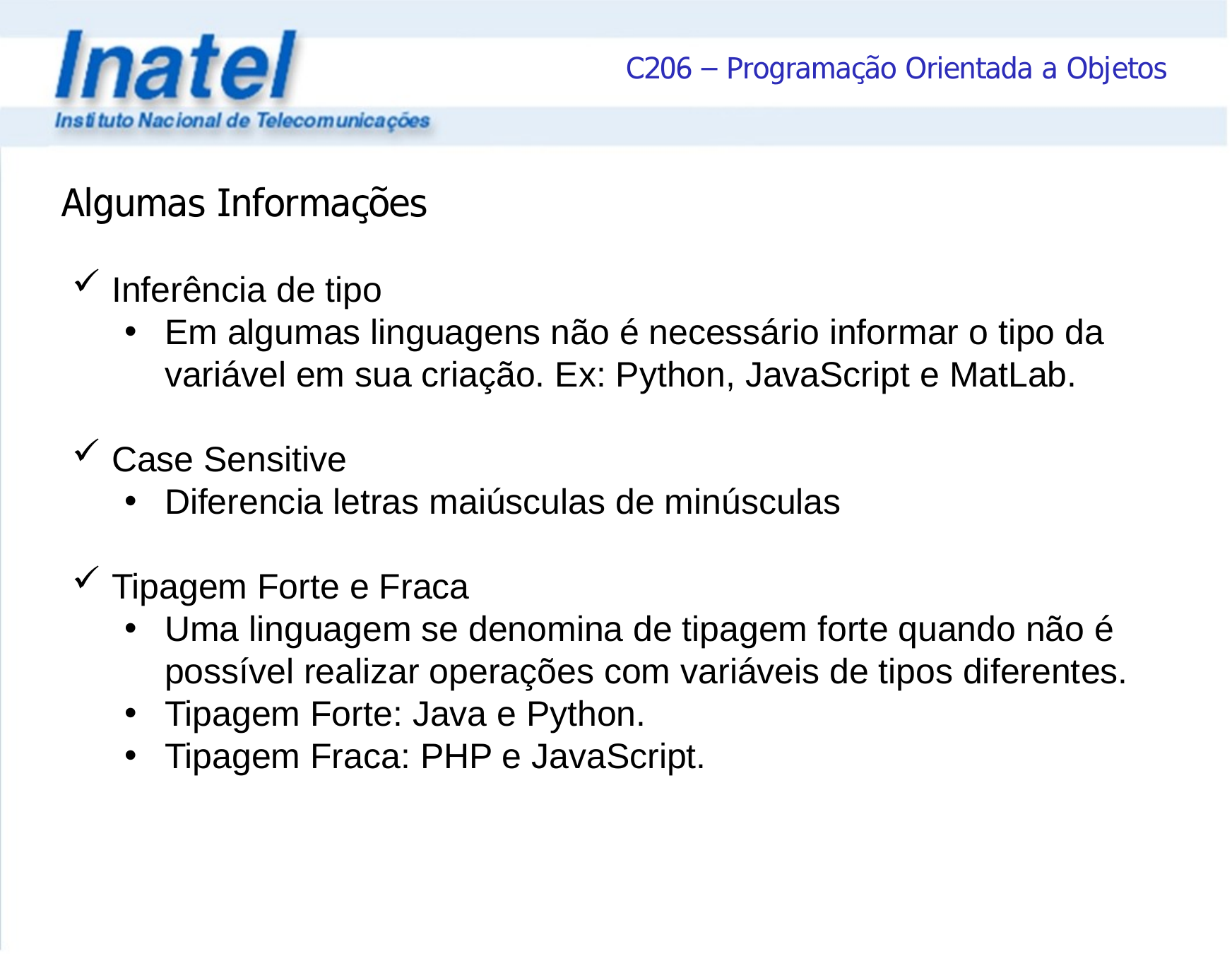

Algumas Informações
Inferência de tipo
Em algumas linguagens não é necessário informar o tipo da variável em sua criação. Ex: Python, JavaScript e MatLab.

Case Sensitive
Diferencia letras maiúsculas de minúsculas

Tipagem Forte e Fraca
Uma linguagem se denomina de tipagem forte quando não é possível realizar operações com variáveis de tipos diferentes.
Tipagem Forte: Java e Python.
Tipagem Fraca: PHP e JavaScript.